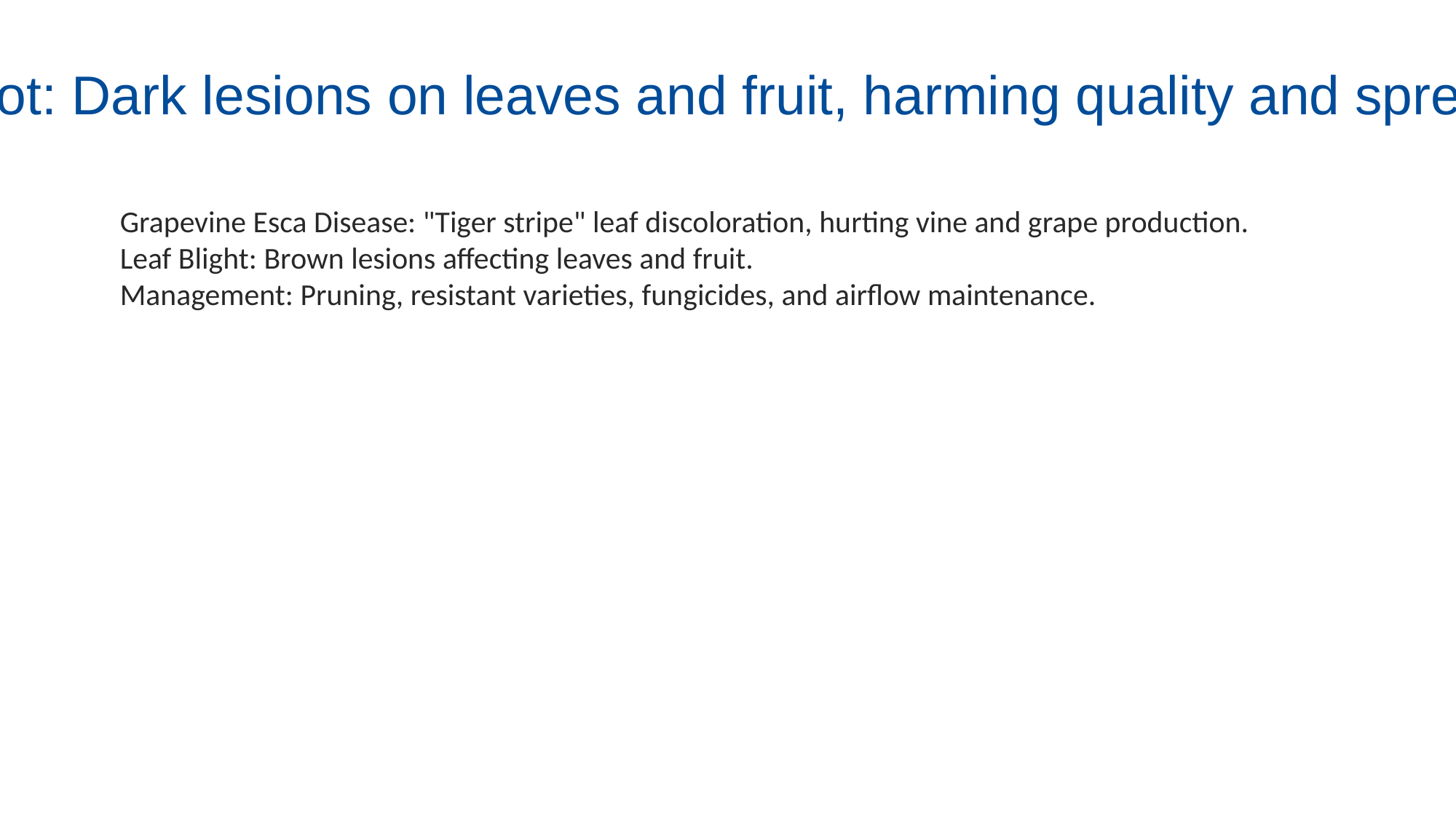

Black Rot: Dark lesions on leaves and fruit, harming quality and spreading.

Grapevine Esca Disease: "Tiger stripe" leaf discoloration, hurting vine and grape production.
Leaf Blight: Brown lesions affecting leaves and fruit.
Management: Pruning, resistant varieties, fungicides, and airflow maintenance.